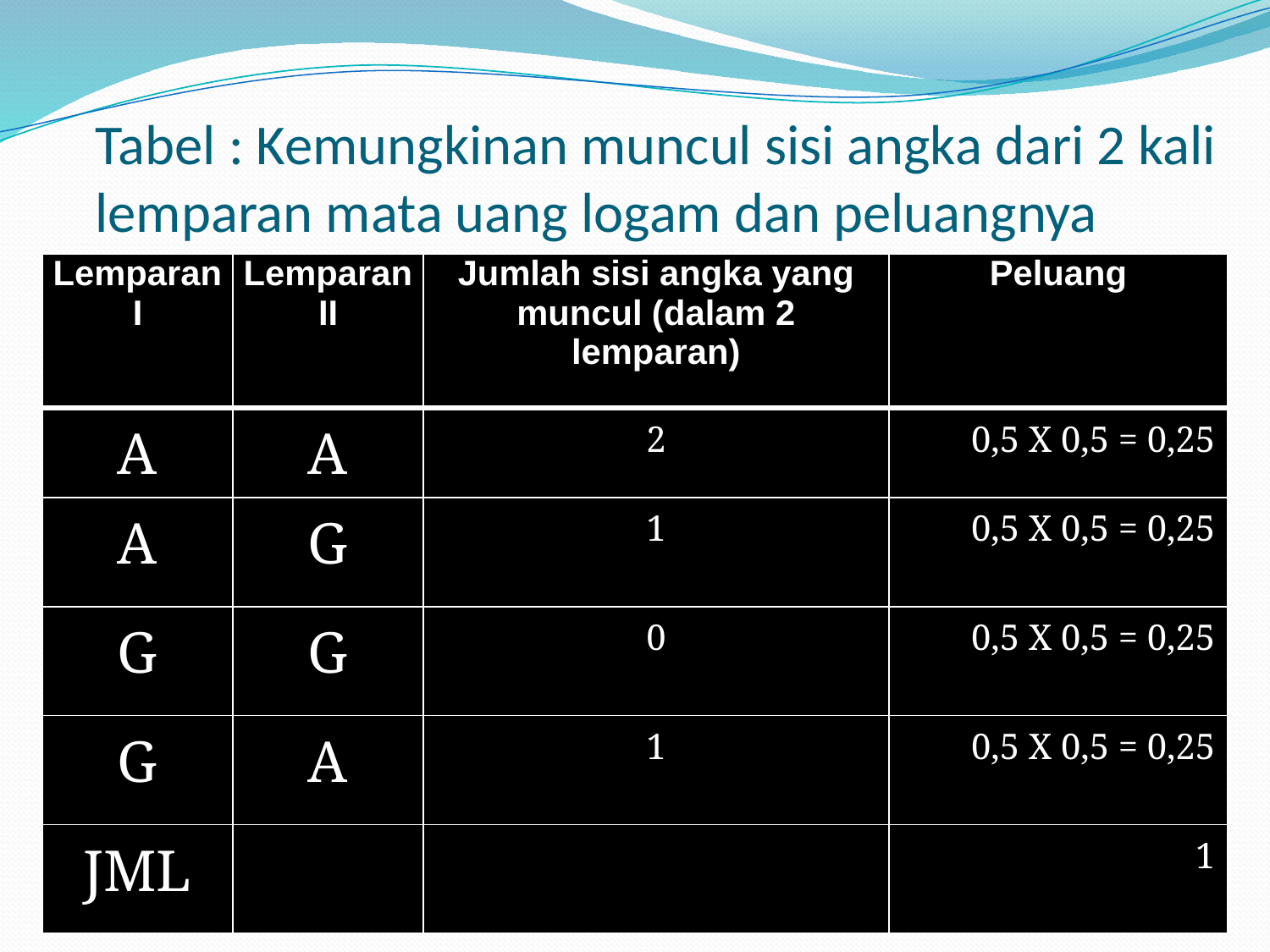

# Tabel : Kemungkinan muncul sisi angka dari 2 kali lemparan mata uang logam dan peluangnya
| Lemparan I | Lemparan II | Jumlah sisi angka yang muncul (dalam 2 lemparan) | Peluang |
| --- | --- | --- | --- |
| A | A | 2 | 0,5 X 0,5 = 0,25 |
| A | G | 1 | 0,5 X 0,5 = 0,25 |
| G | G | 0 | 0,5 X 0,5 = 0,25 |
| G | A | 1 | 0,5 X 0,5 = 0,25 |
| JML |  |  | 1 |